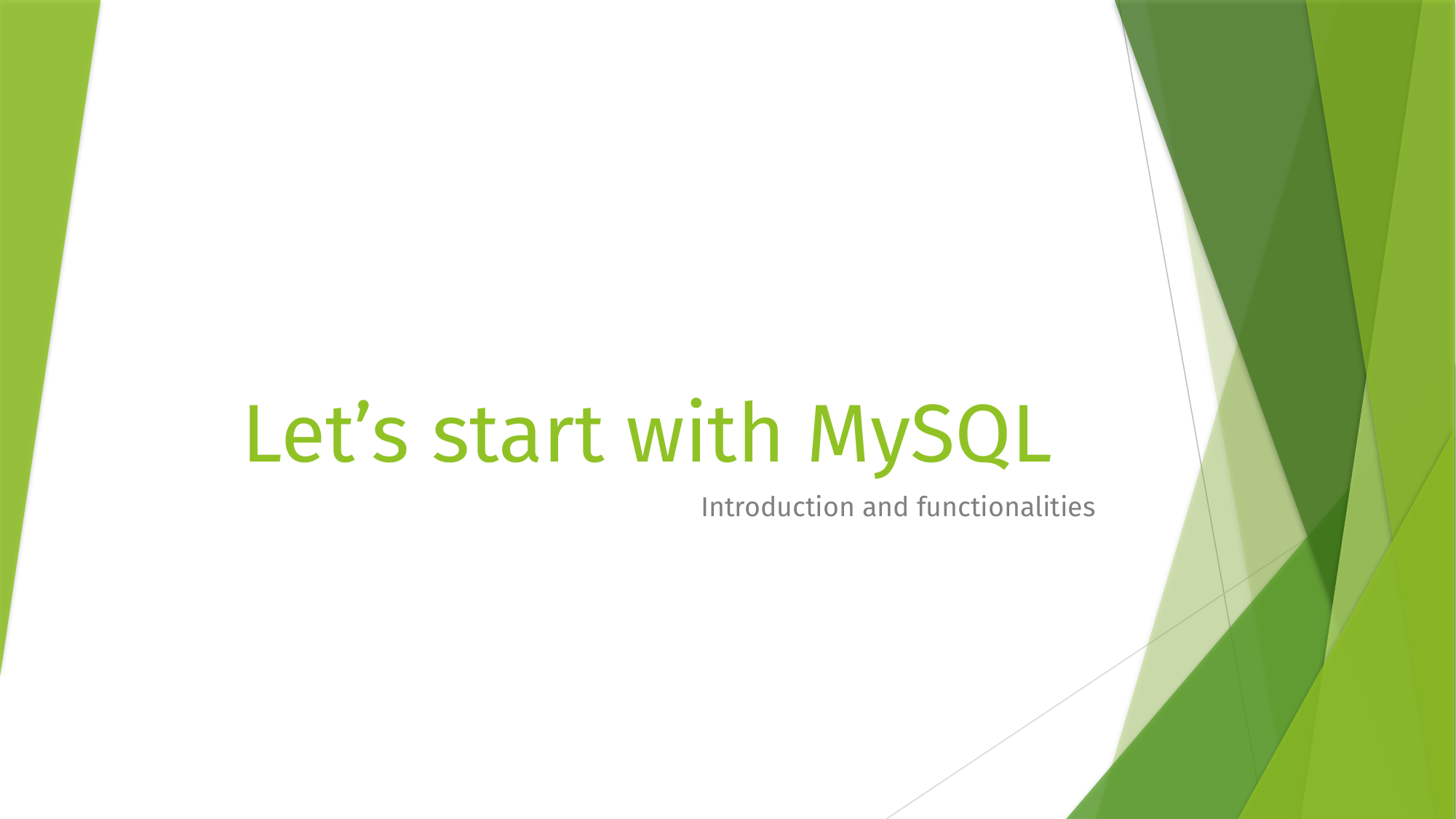

# Let’s start with MySQL
Introduction and functionalities